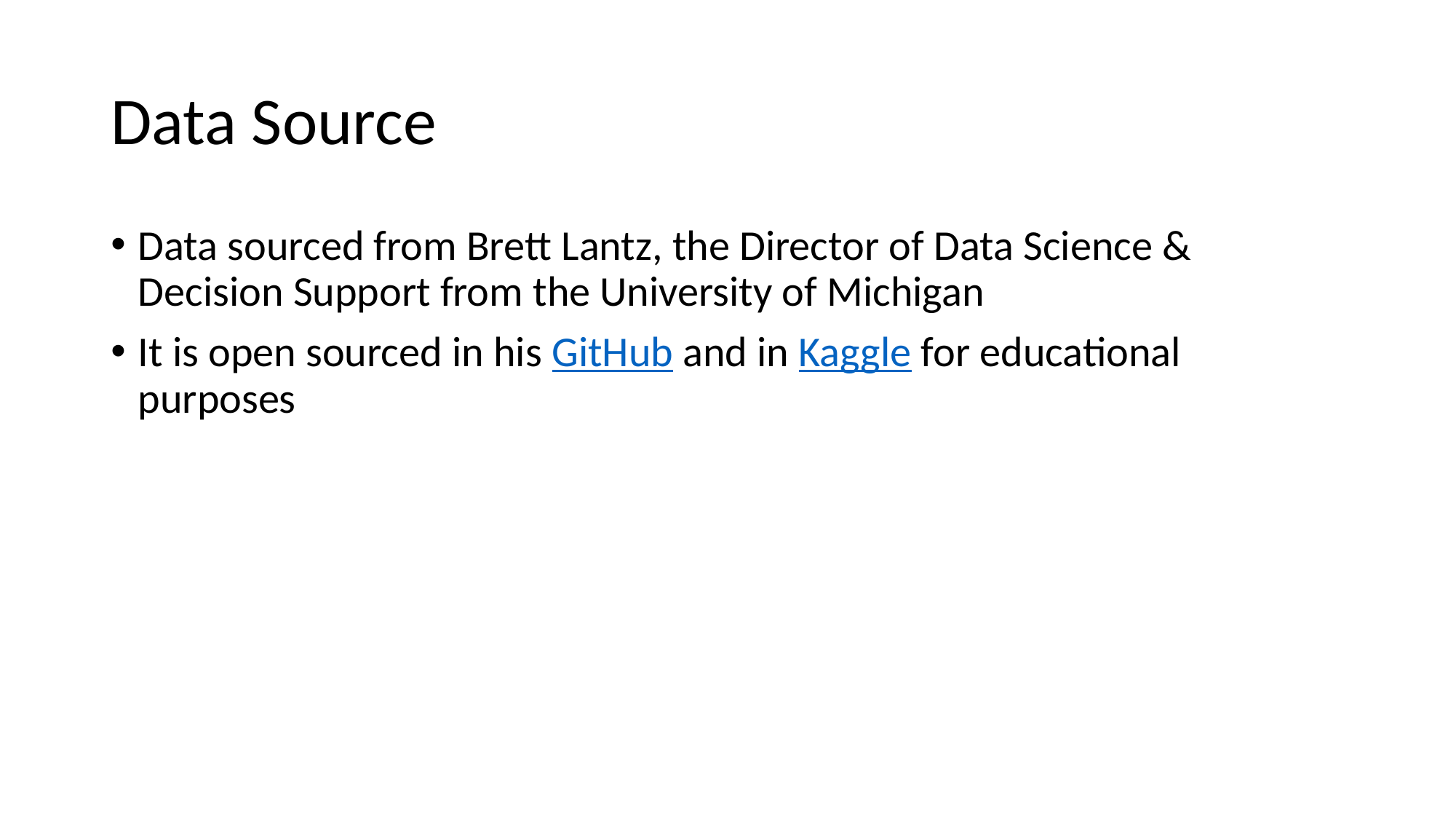

# Data Source
Data sourced from Brett Lantz, the Director of Data Science & Decision Support from the University of Michigan
It is open sourced in his GitHub and in Kaggle for educational purposes